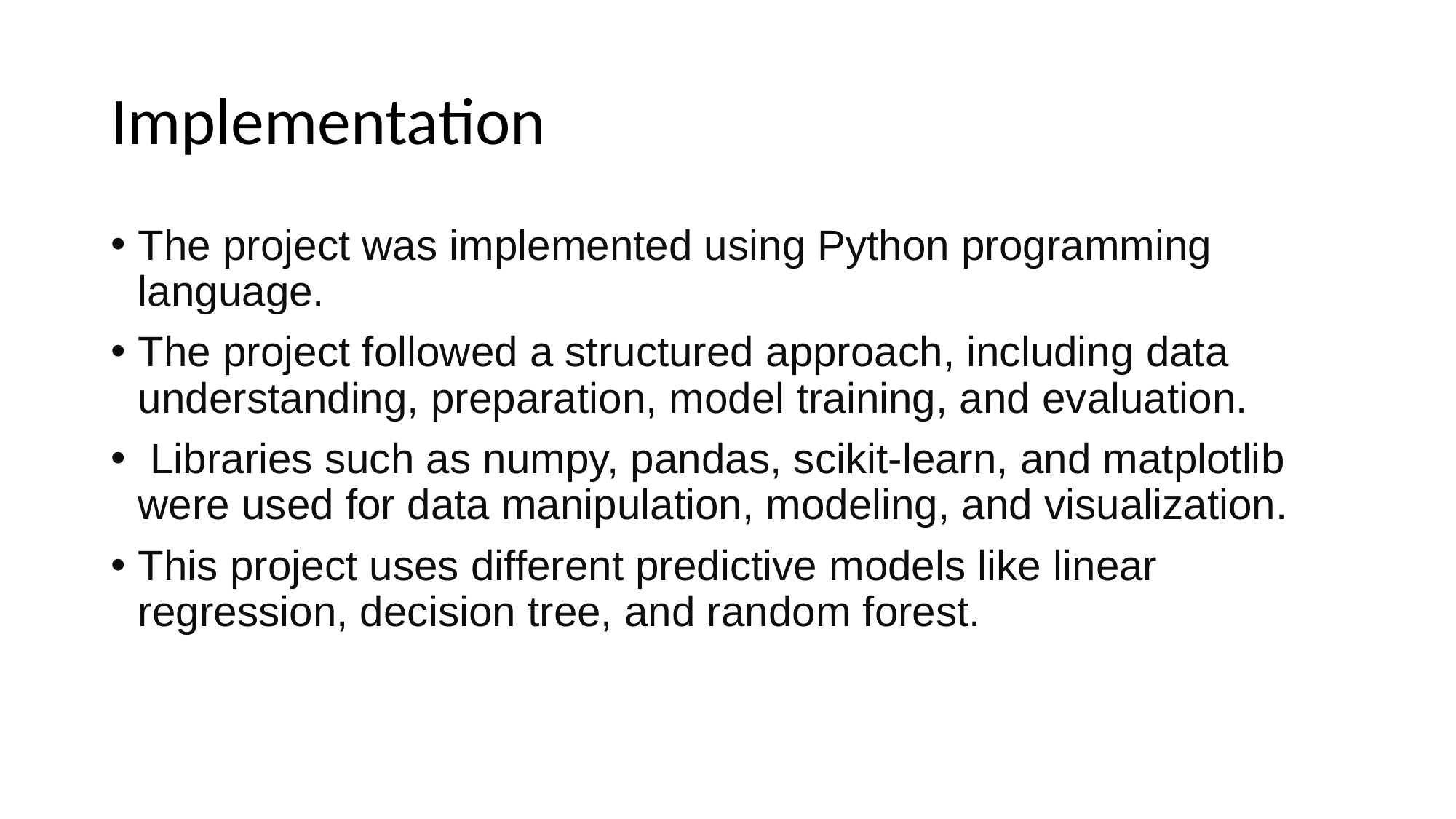

# Implementation
The project was implemented using Python programming language.
The project followed a structured approach, including data understanding, preparation, model training, and evaluation.
 Libraries such as numpy, pandas, scikit-learn, and matplotlib were used for data manipulation, modeling, and visualization.
This project uses different predictive models like linear regression, decision tree, and random forest.